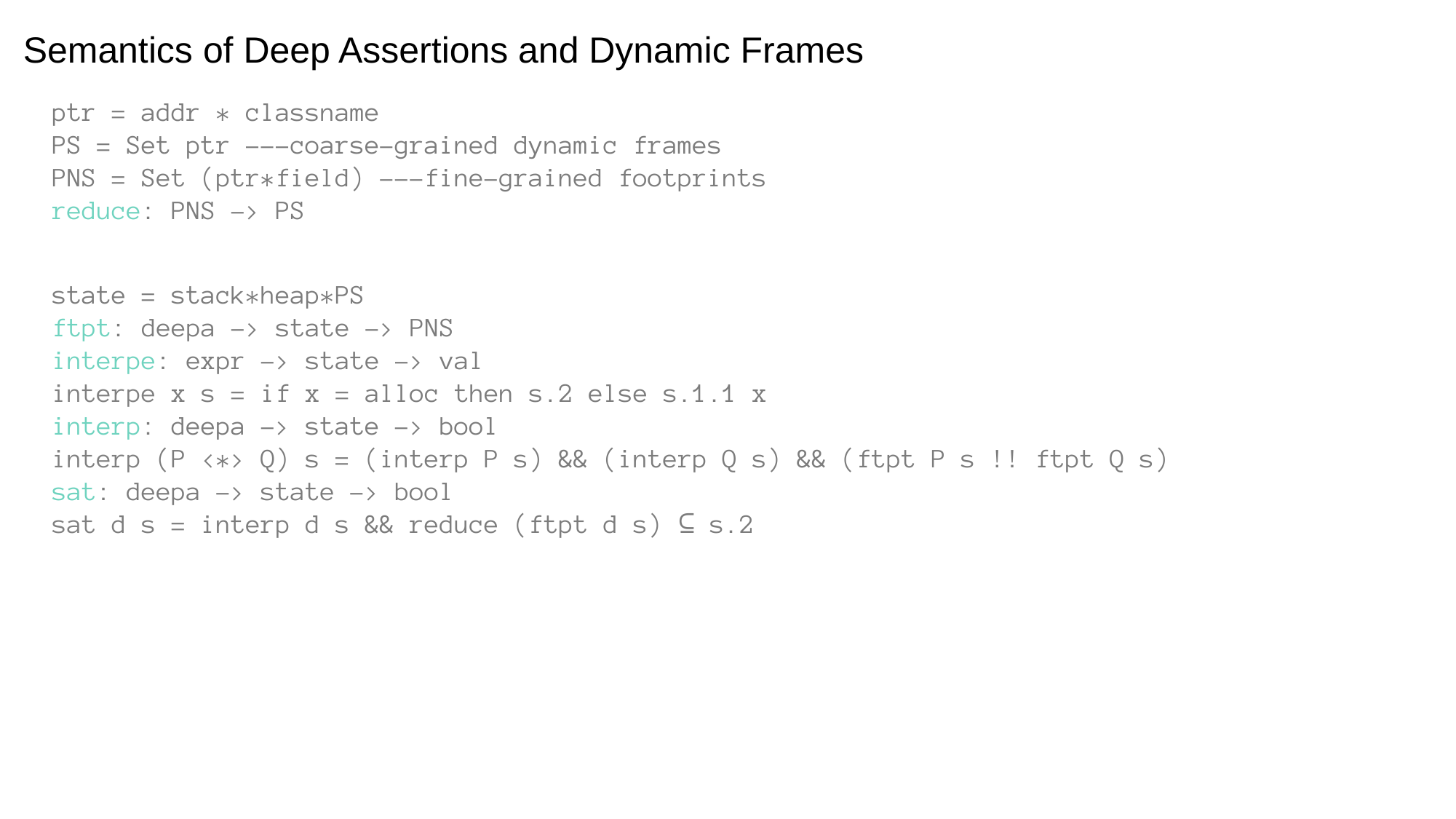

Semantics of Deep Assertions and Dynamic Frames
ptr = addr * classname
PS = Set ptr ---coarse-grained dynamic frames
PNS = Set (ptr*field) ---fine-grained footprints
reduce: PNS -> PS
state = stack*heap*PS
ftpt: deepa -> state -> PNS
interpe: expr -> state -> val
interpe x s = if x = alloc then s.2 else s.1.1 x
interp: deepa -> state -> bool
interp (P <*> Q) s = (interp P s) && (interp Q s) && (ftpt P s !! ftpt Q s)
sat: deepa -> state -> bool
sat d s = interp d s && reduce (ftpt d s) ⊆ s.2